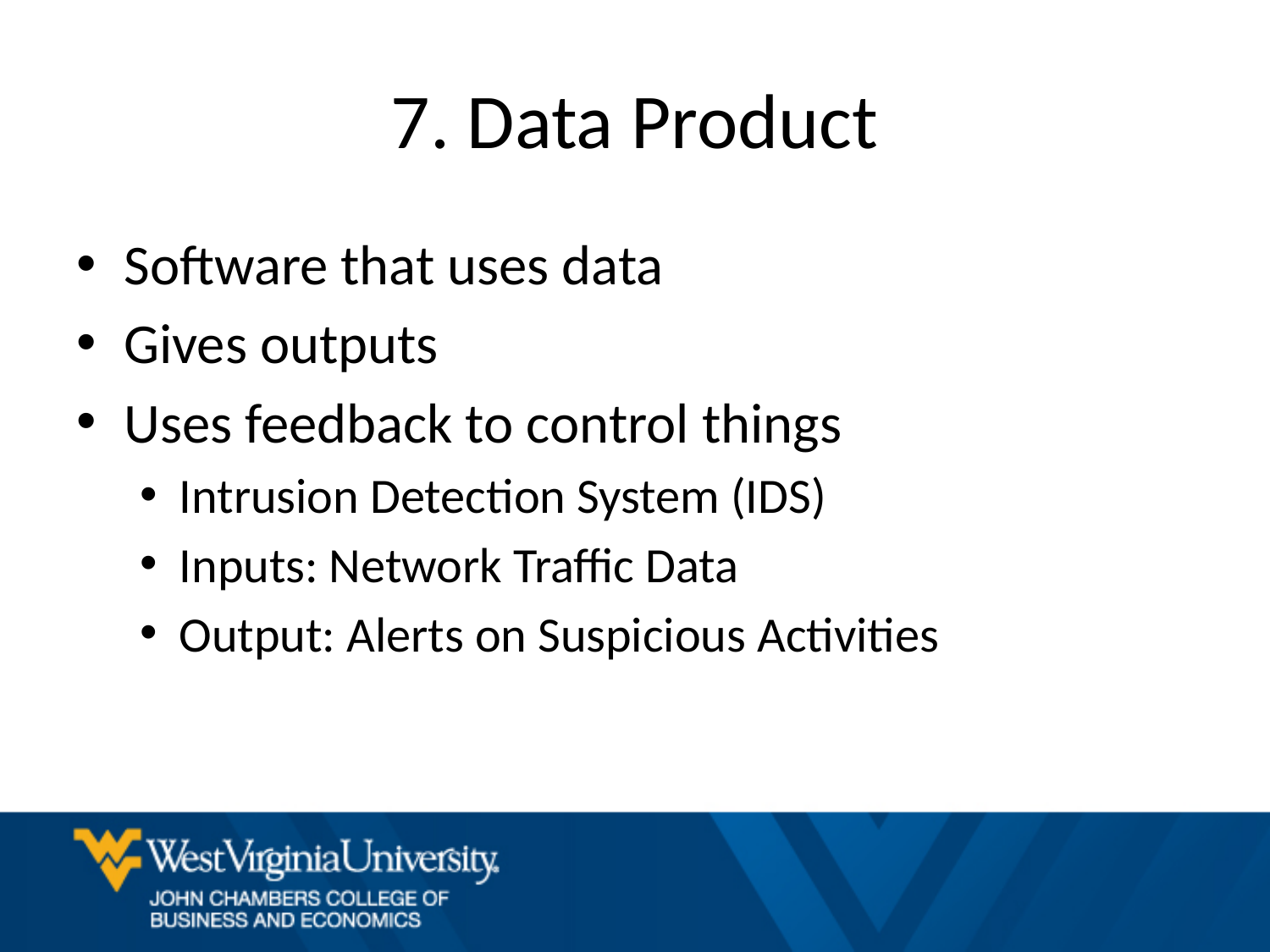

# 7. Data Product
Software that uses data
Gives outputs
Uses feedback to control things
Intrusion Detection System (IDS)
Inputs: Network Traffic Data
Output: Alerts on Suspicious Activities